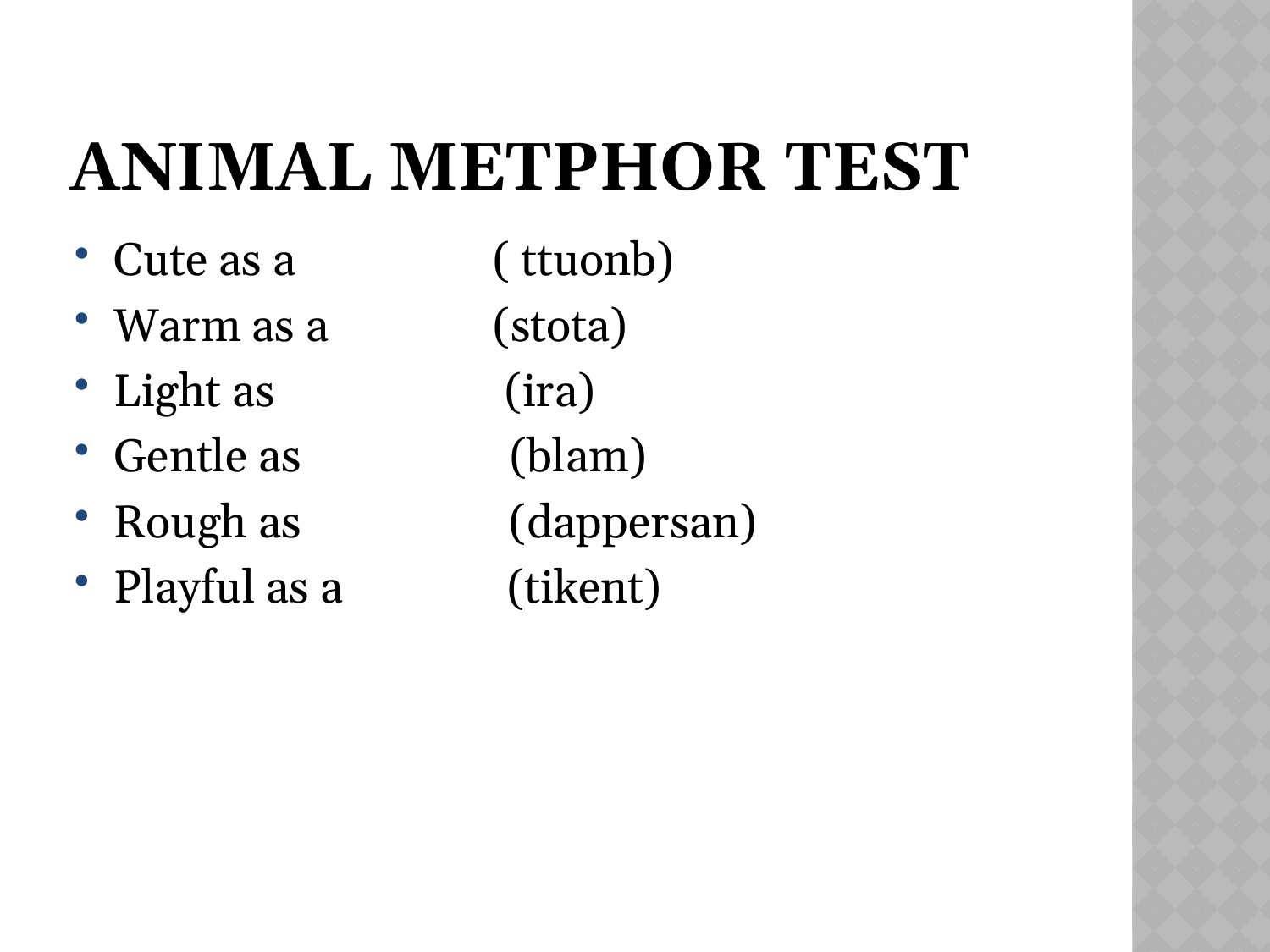

# ANIMAL METPHOR TEST
Cute as a                  ( ttuonb)
Warm as a               (stota)
Light as                     (ira)
Gentle as                   (blam)
Rough as                   (dappersan)
Playful as a               (tikent)